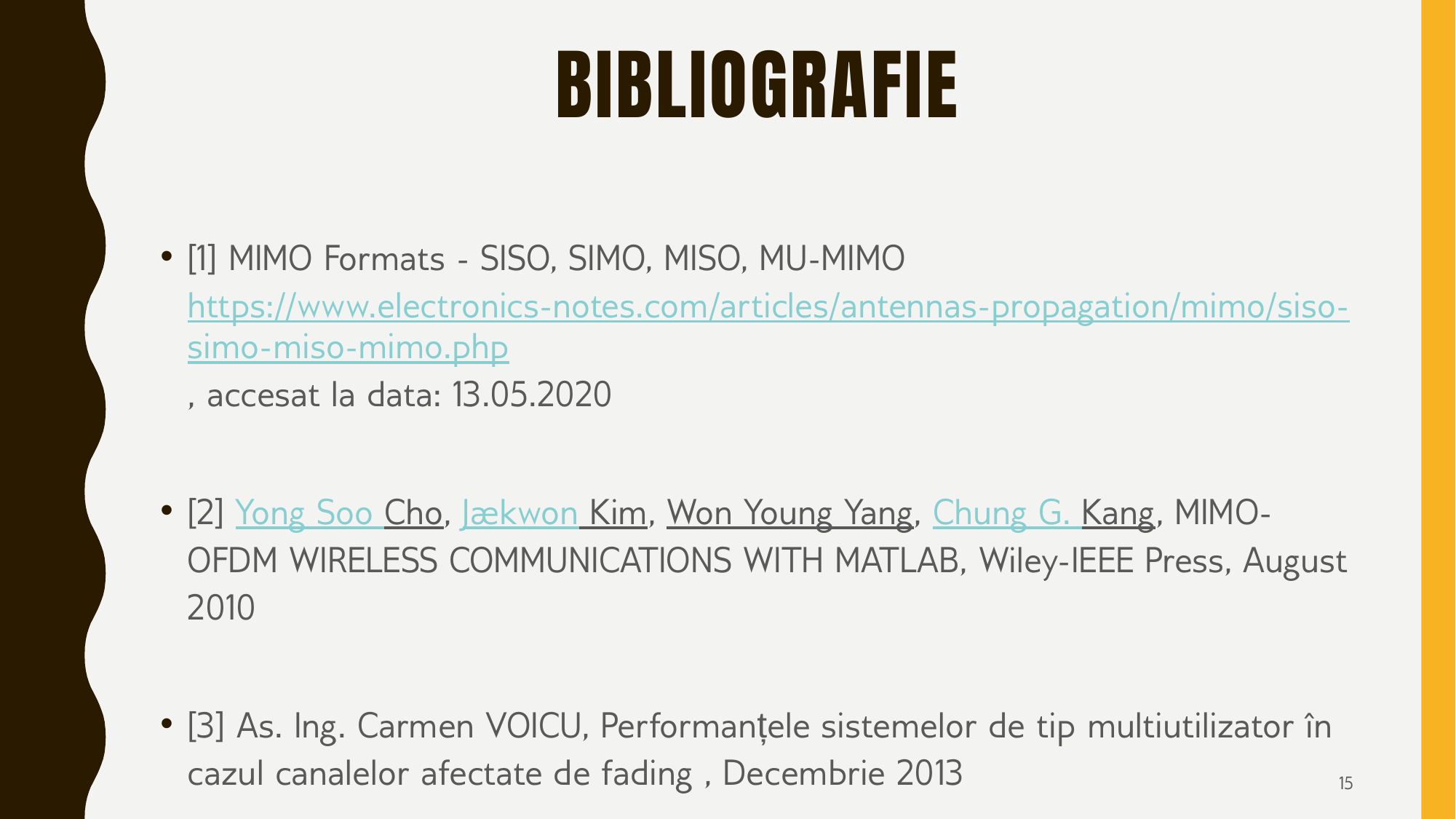

# Bibliografie
[1] MIMO Formats - SISO, SIMO, MISO, MU-MIMO https://www.electronics-notes.com/articles/antennas-propagation/mimo/siso-simo-miso-mimo.php, accesat la data: 13.05.2020

[2] Yong Soo Cho, Jaekwon Kim, Won Young Yang, Chung G. Kang, MIMO-OFDM WIRELESS COMMUNICATIONS WITH MATLAB, Wiley-IEEE Press, August 2010

[3] As. Ing. Carmen VOICU, Performanțele sistemelor de tip multiutilizator în cazul canalelor afectate de fading , Decembrie 2013

15